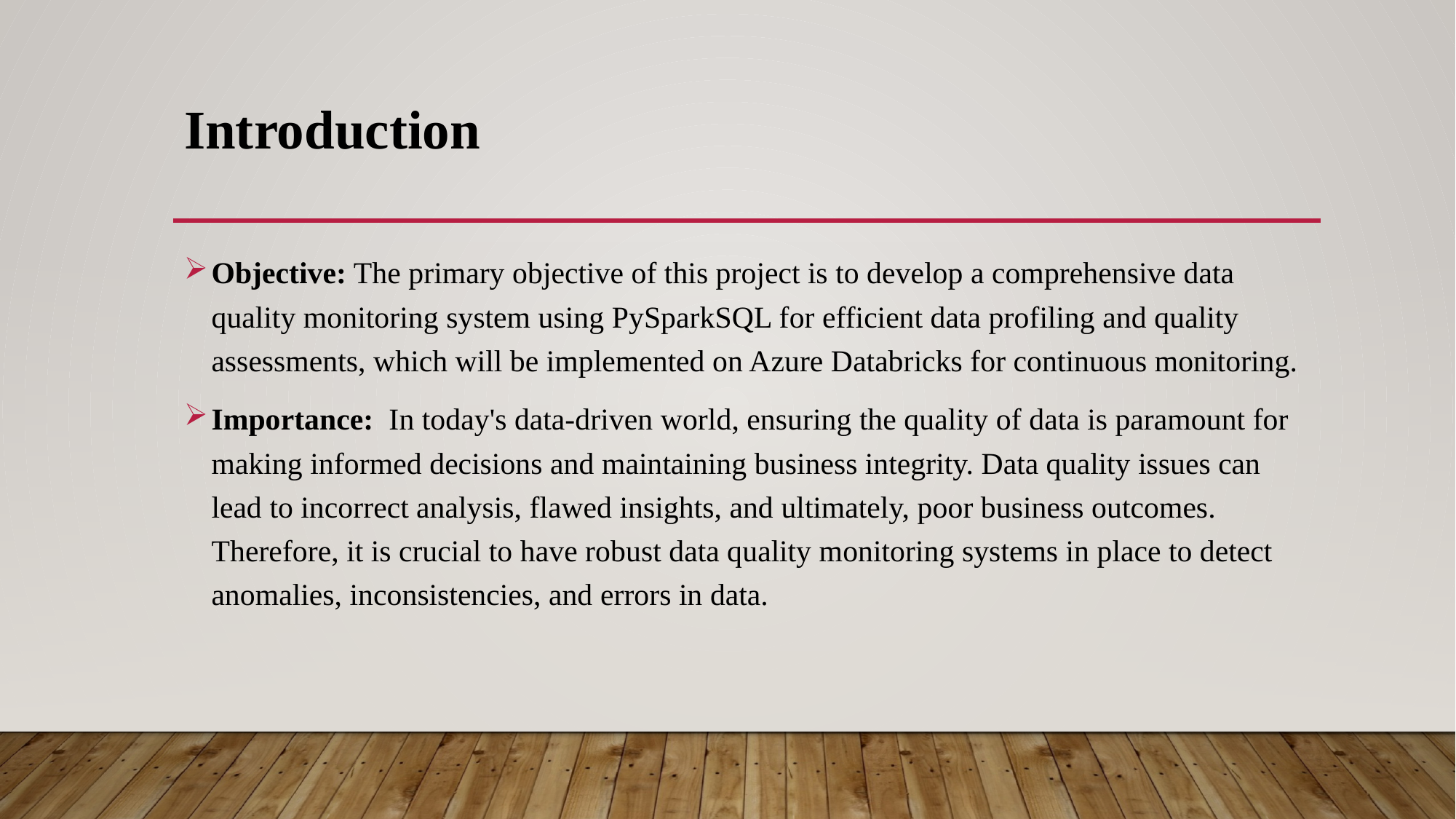

# Introduction
Objective: The primary objective of this project is to develop a comprehensive data quality monitoring system using PySparkSQL for efficient data profiling and quality assessments, which will be implemented on Azure Databricks for continuous monitoring.
Importance:  In today's data-driven world, ensuring the quality of data is paramount for making informed decisions and maintaining business integrity. Data quality issues can lead to incorrect analysis, flawed insights, and ultimately, poor business outcomes. Therefore, it is crucial to have robust data quality monitoring systems in place to detect anomalies, inconsistencies, and errors in data.